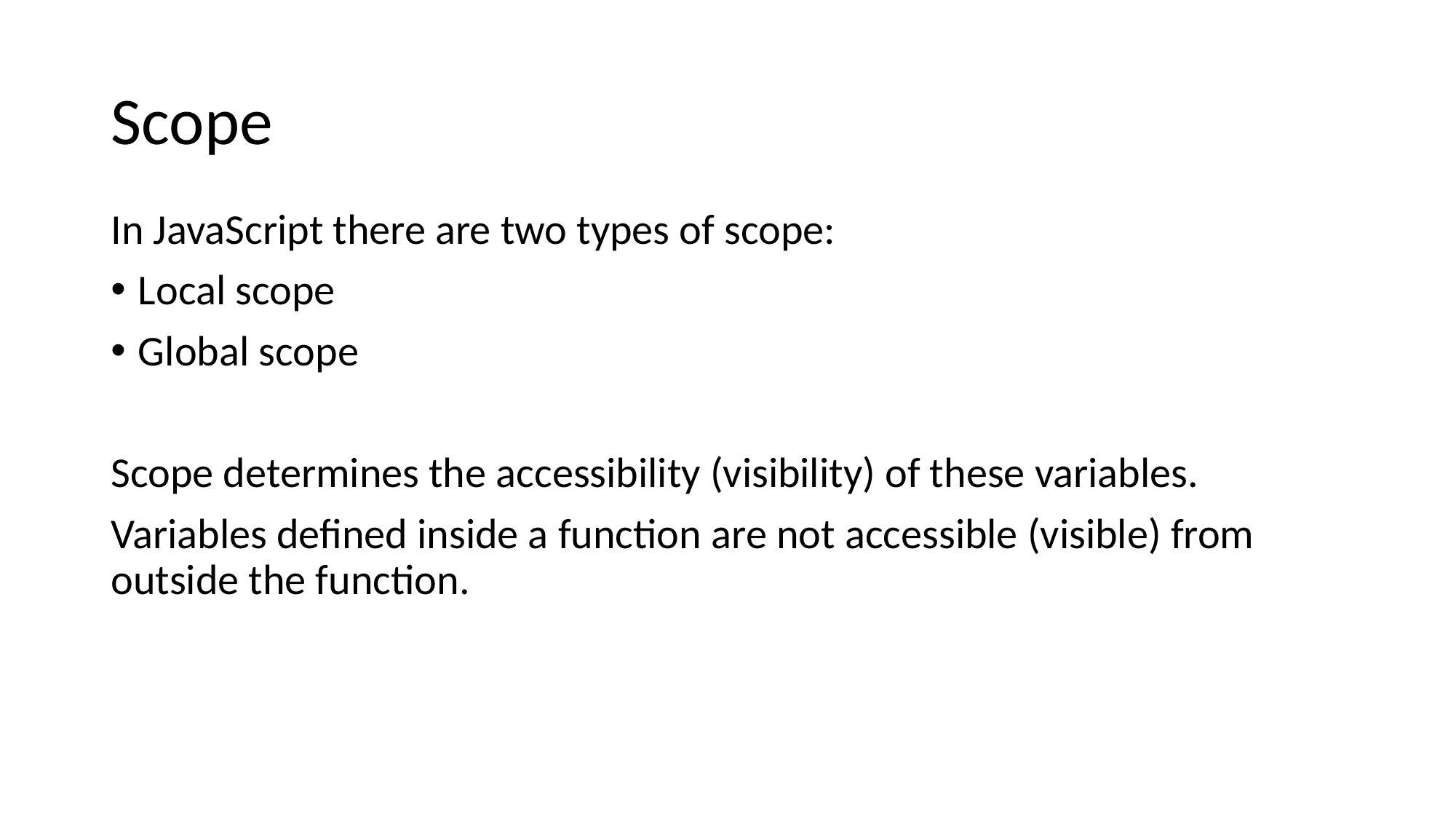

# Scope
In JavaScript there are two types of scope:
Local scope
Global scope

Scope determines the accessibility (visibility) of these variables.
Variables defined inside a function are not accessible (visible) from outside the function.